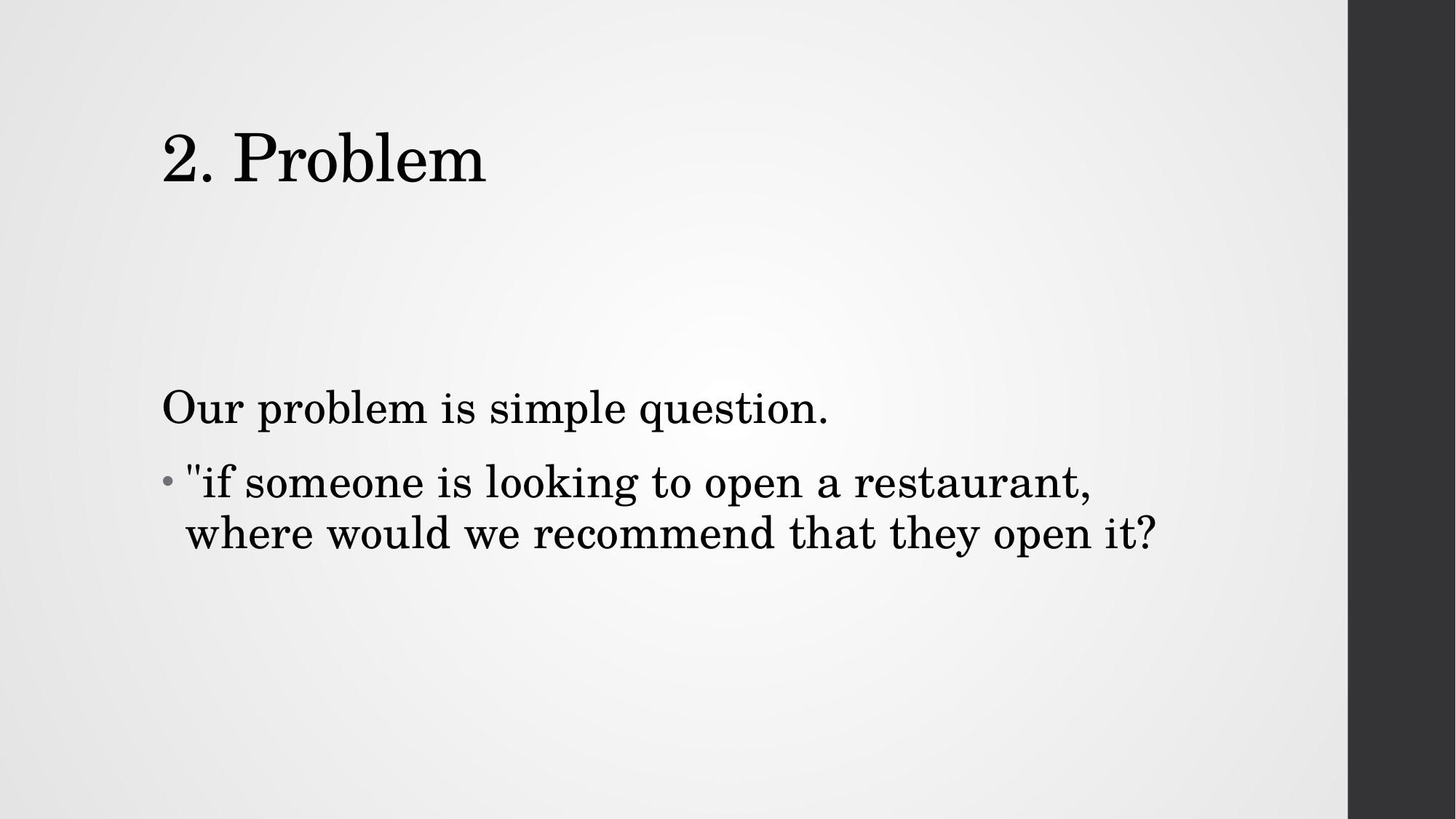

# 2. Problem
Our problem is simple question.
"if someone is looking to open a restaurant, where would we recommend that they open it?